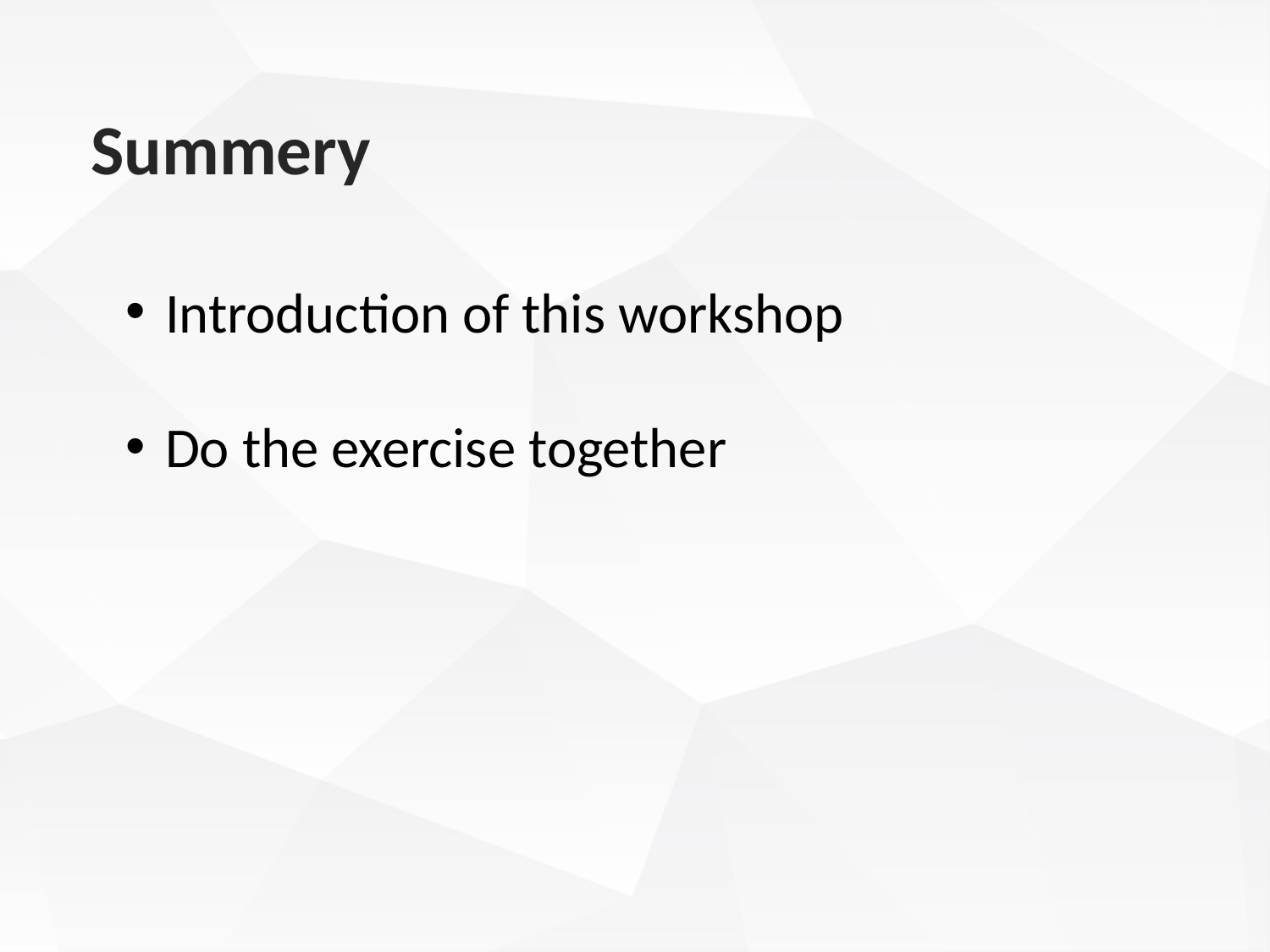

Summery
Introduction of this workshop

Do the exercise together